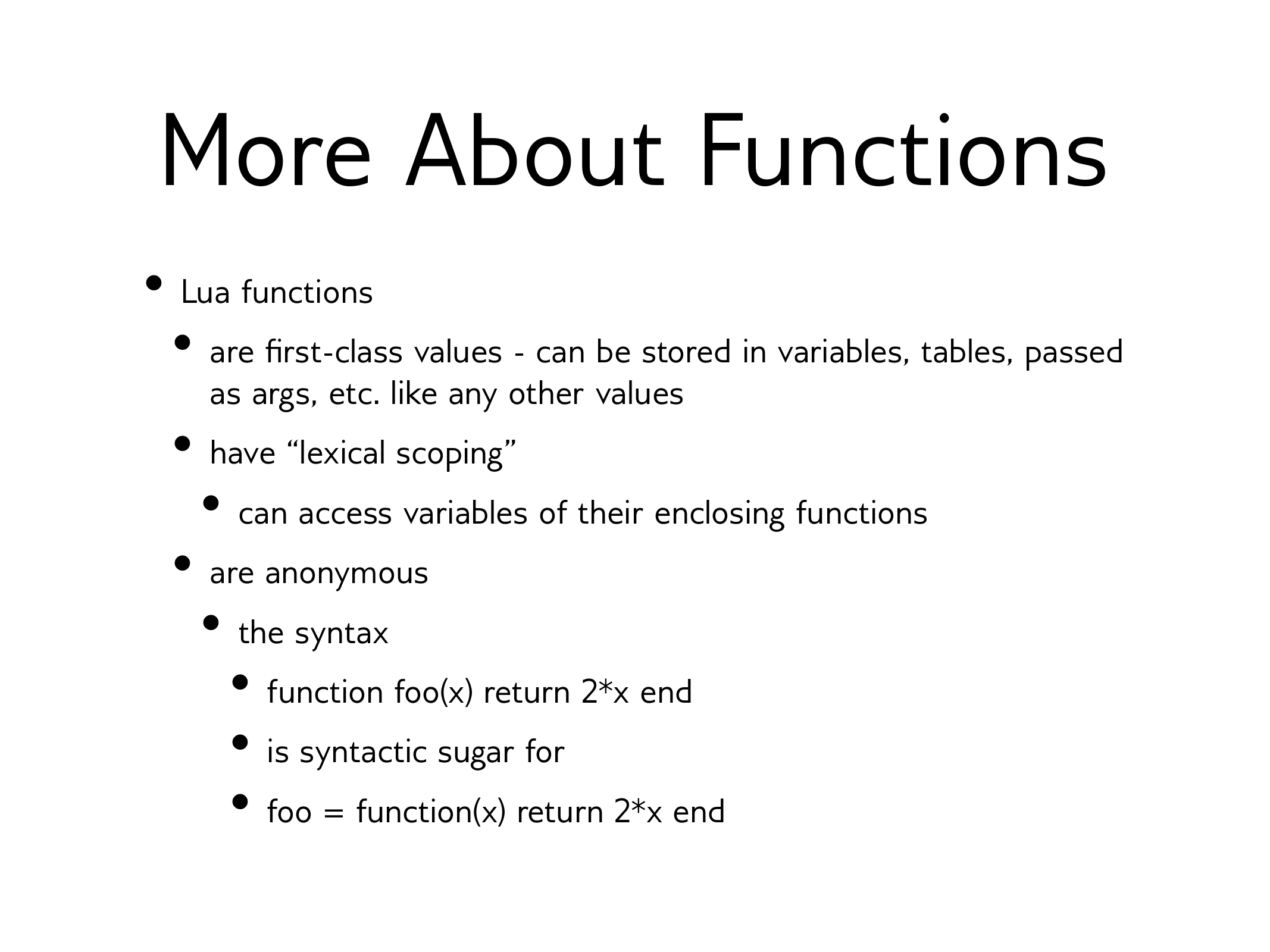

# More About Functions
Lua functions
are first-class values - can be stored in variables, tables, passed as args, etc. like any other values
have “lexical scoping”
can access variables of their enclosing functions
are anonymous
the syntax
function foo(x) return 2*x end
is syntactic sugar for
foo = function(x) return 2*x end